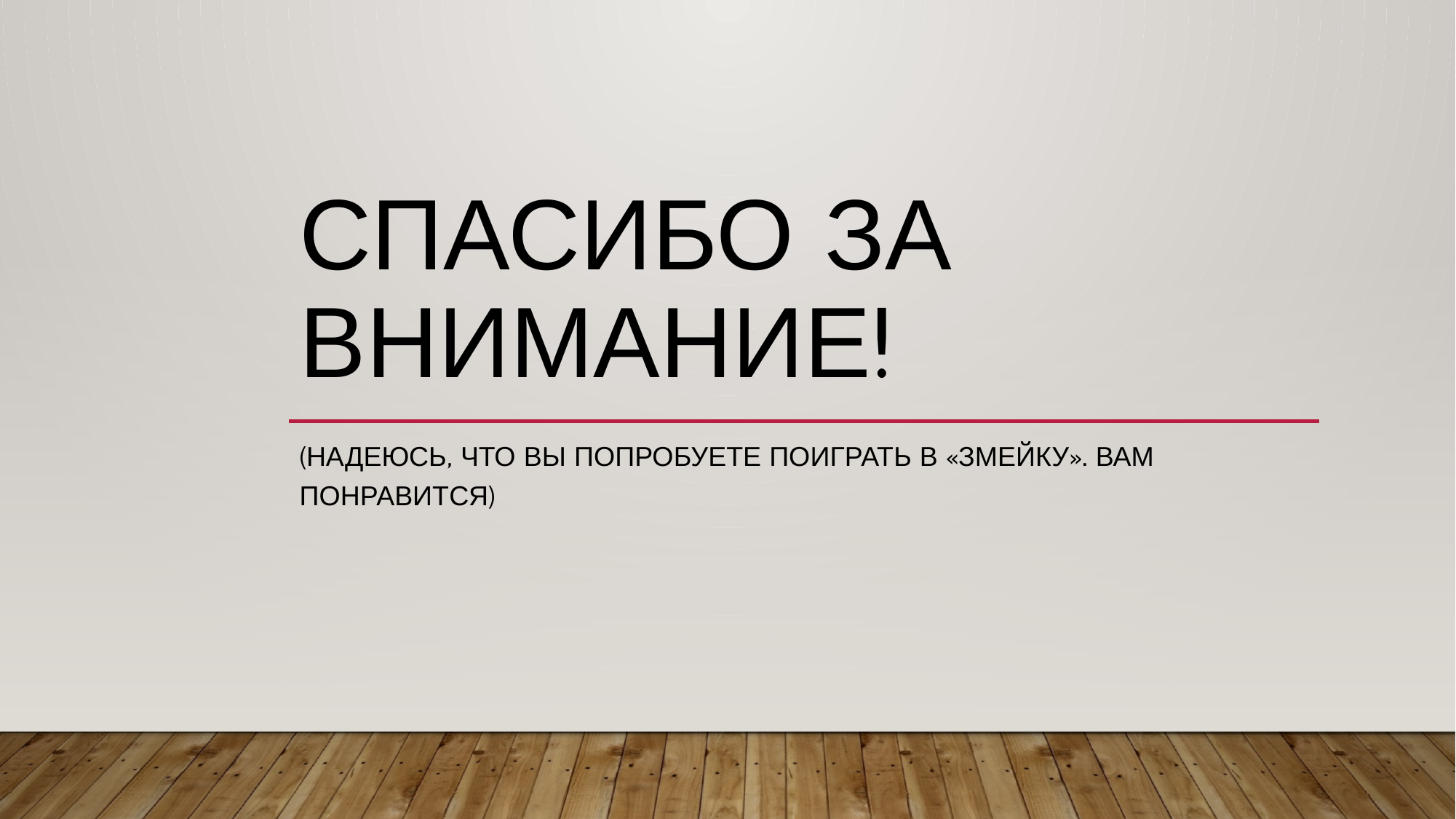

# Спасибо за внимание!
(надеюсь, что вы попробуете поиграть в «змейку». вам понравится)